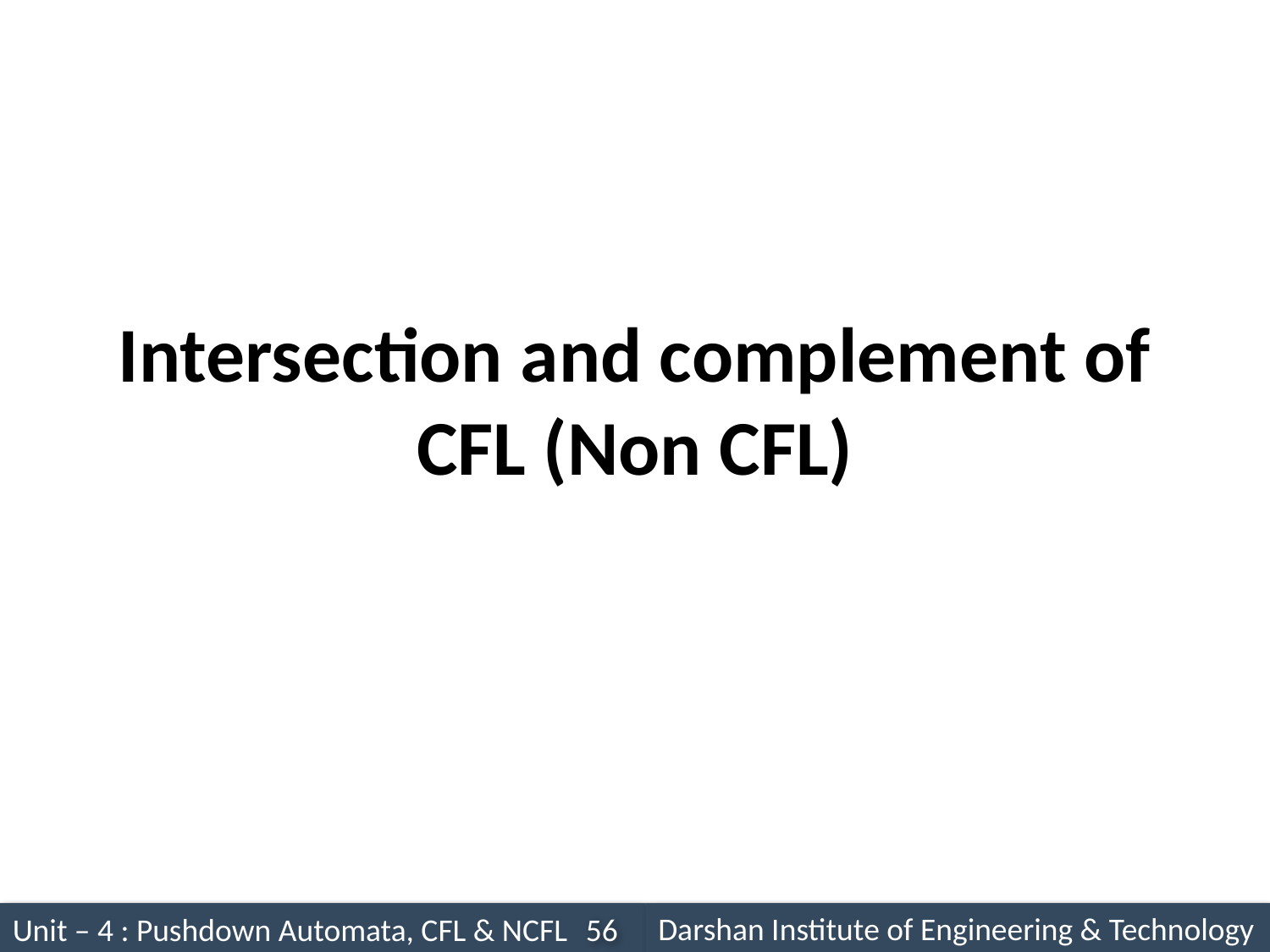

# Intersection and complement of CFL (Non CFL)